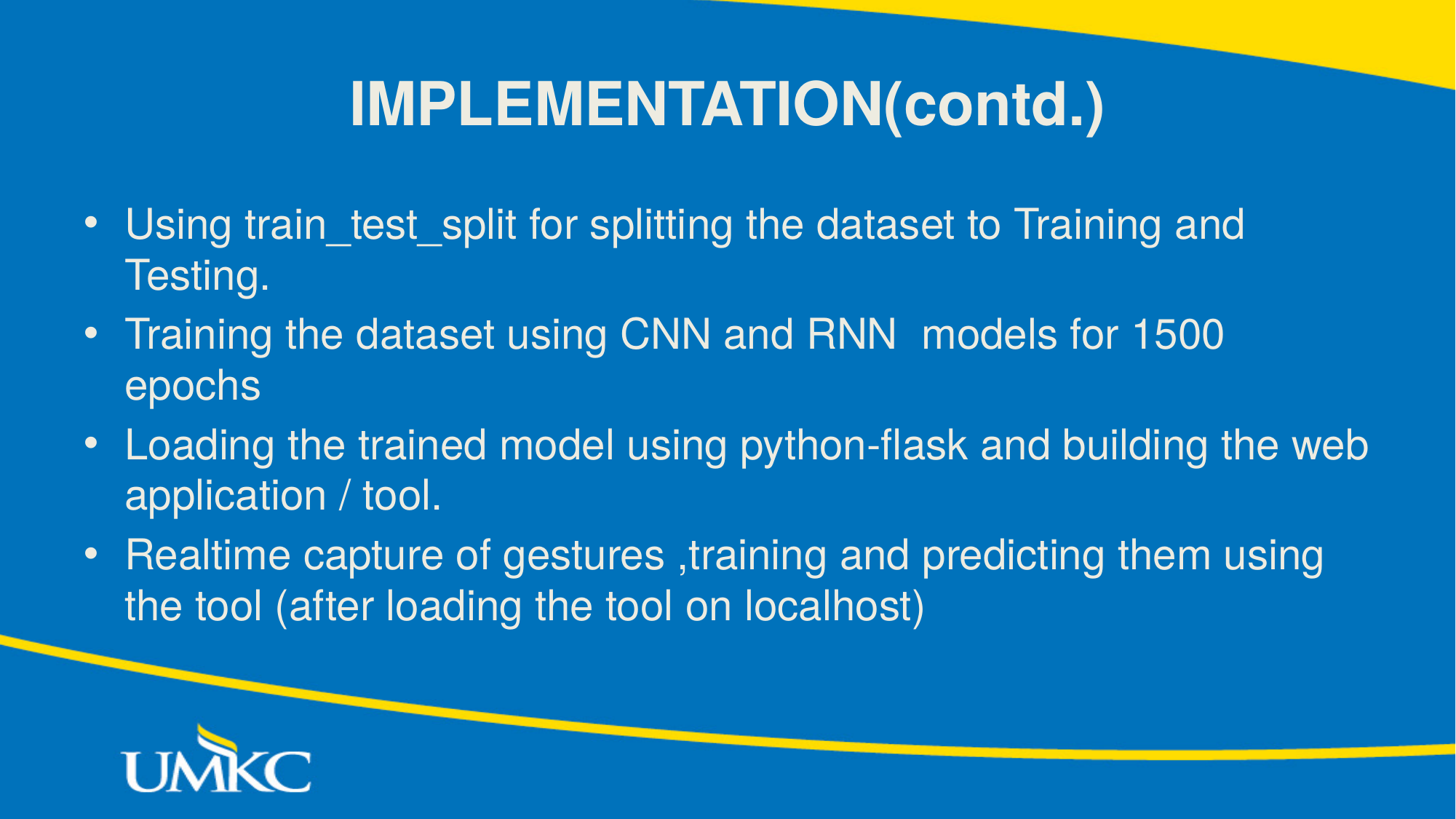

# IMPLEMENTATION(contd.)
Using train_test_split for splitting the dataset to Training and Testing.
Training the dataset using CNN and RNN  models for 1500 epochs
Loading the trained model using python-flask and building the web application / tool.
Realtime capture of gestures ,training and predicting them using the tool (after loading the tool on localhost)